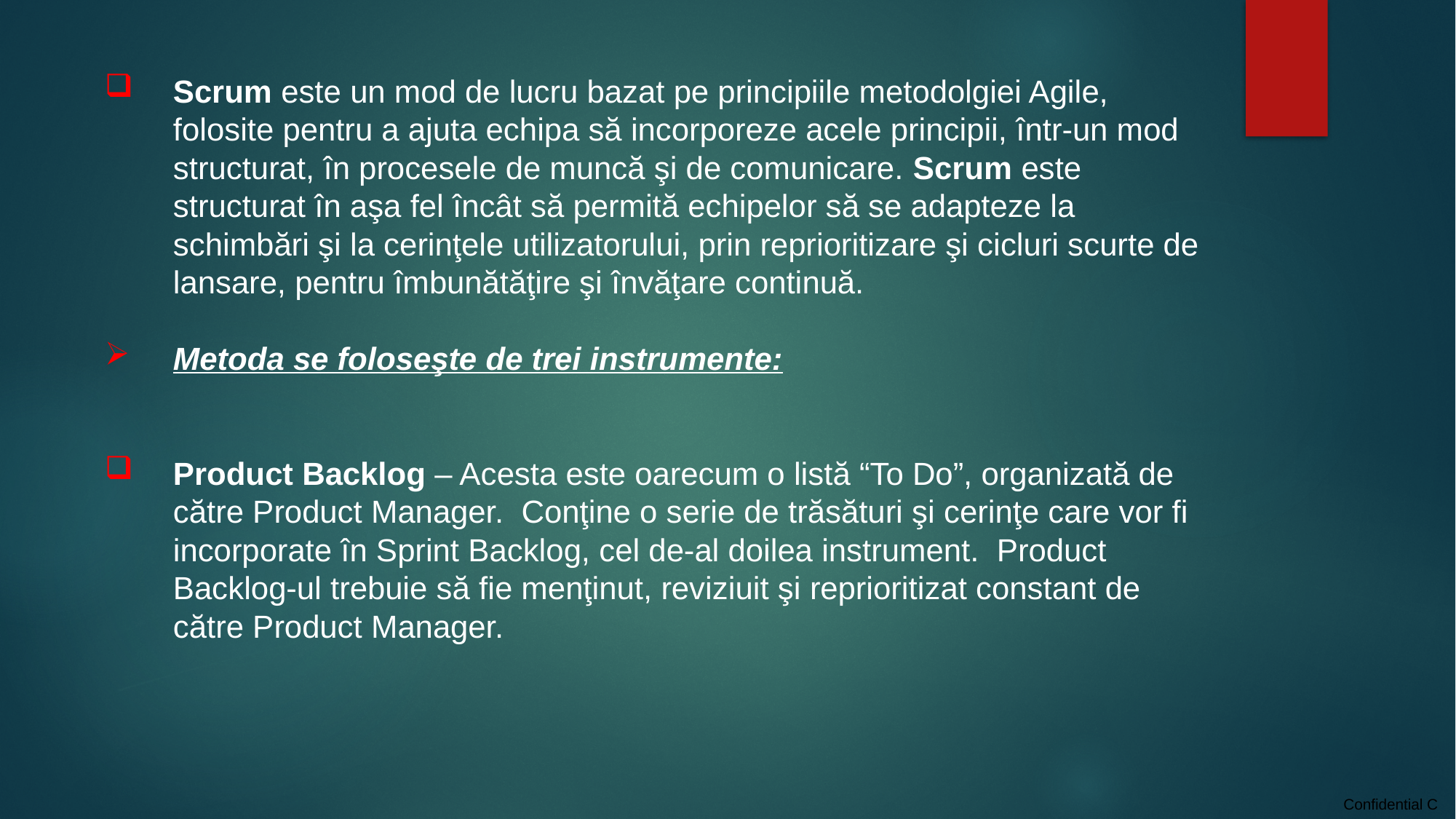

Scrum este un mod de lucru bazat pe principiile metodolgiei Agile, folosite pentru a ajuta echipa să incorporeze acele principii, într-un mod structurat, în procesele de muncă şi de comunicare. Scrum este structurat în aşa fel încât să permită echipelor să se adapteze la schimbări şi la cerinţele utilizatorului, prin reprioritizare şi cicluri scurte de lansare, pentru îmbunătăţire şi învăţare continuă.

Metoda se foloseşte de trei instrumente:

Product Backlog – Acesta este oarecum o listă “To Do”, organizată de către Product Manager.  Conţine o serie de trăsături şi cerinţe care vor fi incorporate în Sprint Backlog, cel de-al doilea instrument.  Product Backlog-ul trebuie să fie menţinut, reviziuit şi reprioritizat constant de către Product Manager.